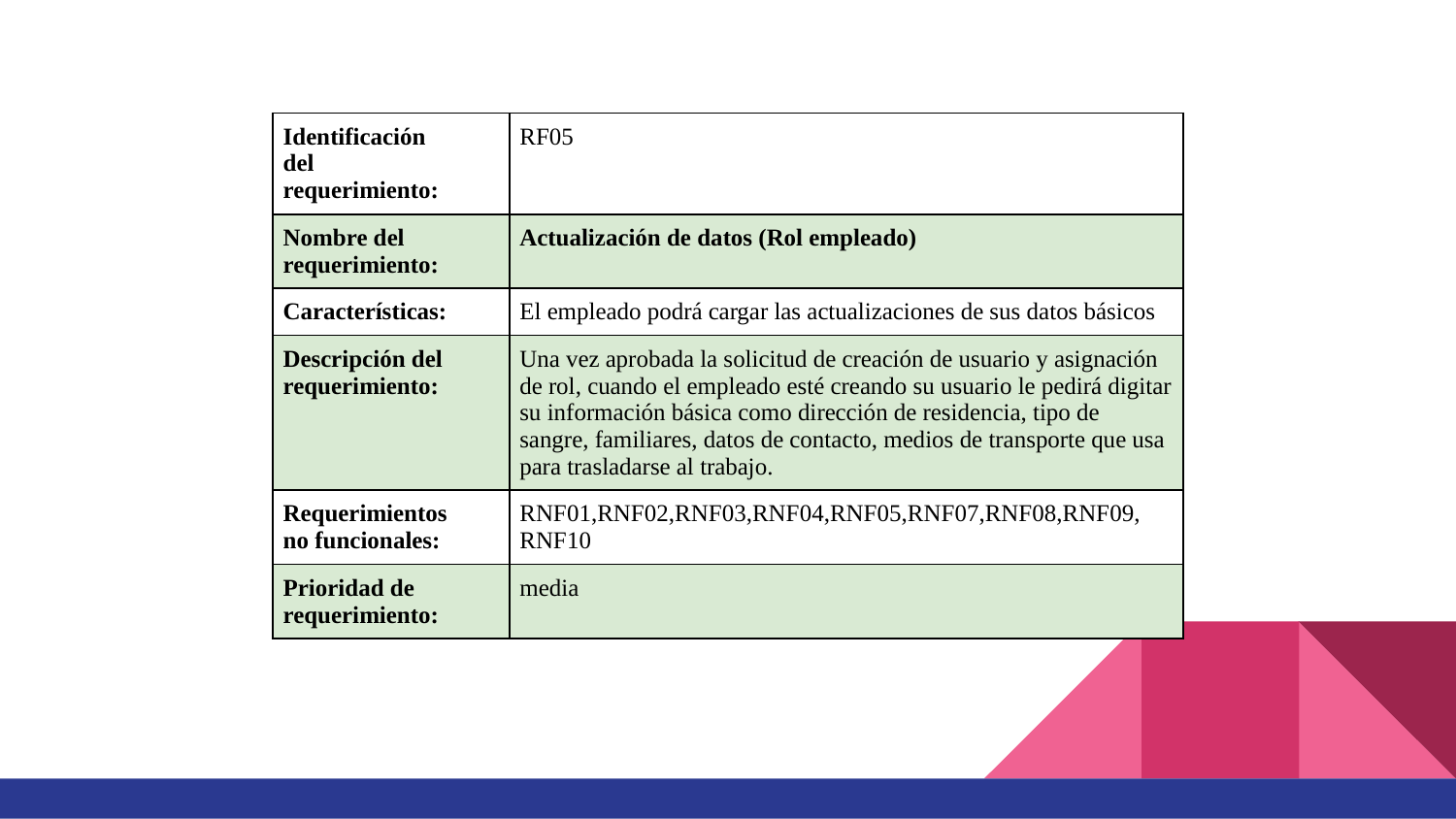

| Identificación del requerimiento: | RF05 |
| --- | --- |
| Nombre del requerimiento: | Actualización de datos (Rol empleado) |
| Características: | El empleado podrá cargar las actualizaciones de sus datos básicos |
| Descripción del requerimiento: | Una vez aprobada la solicitud de creación de usuario y asignación de rol, cuando el empleado esté creando su usuario le pedirá digitar su información básica como dirección de residencia, tipo de sangre, familiares, datos de contacto, medios de transporte que usa para trasladarse al trabajo. |
| Requerimientos no funcionales: | RNF01,RNF02,RNF03,RNF04,RNF05,RNF07,RNF08,RNF09, RNF10 |
| Prioridad de requerimiento: | media |